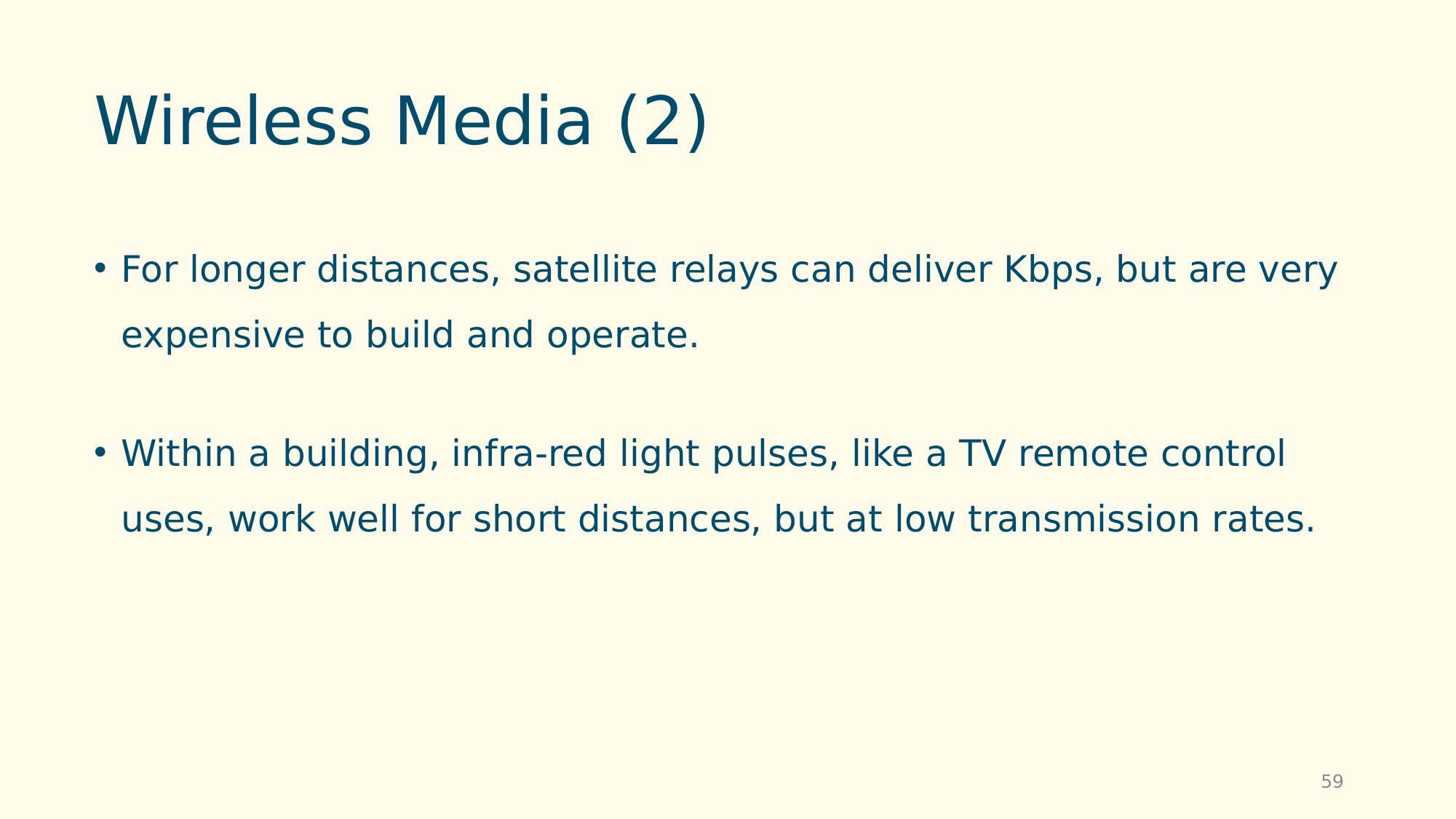

# Wireless Media (2)
For longer distances, satellite relays can deliver Kbps, but are very expensive to build and operate.

Within a building, infra-red light pulses, like a TV remote control uses, work well for short distances, but at low transmission rates.
59